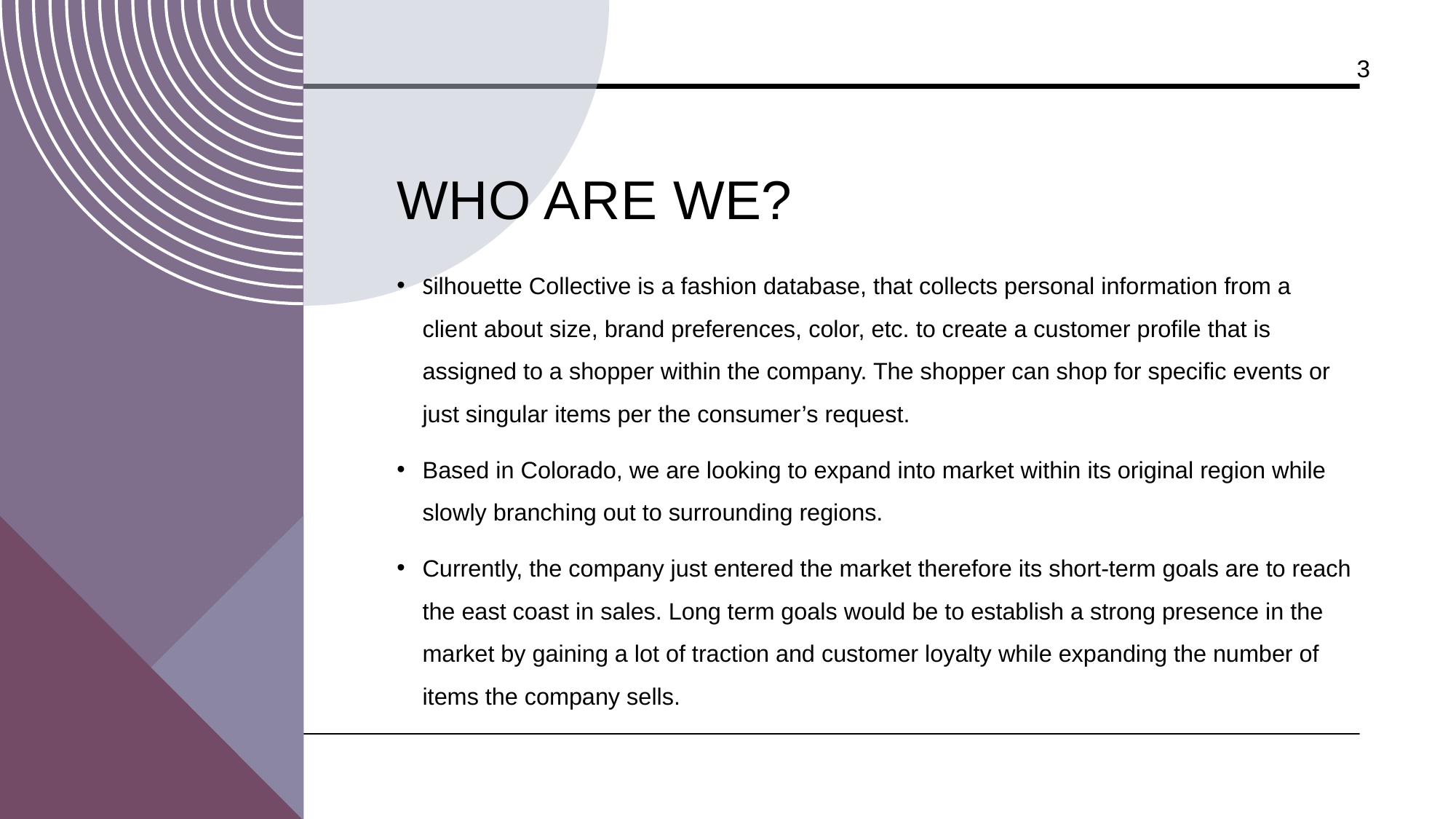

3
# Who are we?
Silhouette Collective is a fashion database, that collects personal information from a client about size, brand preferences, color, etc. to create a customer profile that is assigned to a shopper within the company. The shopper can shop for specific events or just singular items per the consumer’s request.
Based in Colorado, we are looking to expand into market within its original region while slowly branching out to surrounding regions.
Currently, the company just entered the market therefore its short-term goals are to reach the east coast in sales. Long term goals would be to establish a strong presence in the market by gaining a lot of traction and customer loyalty while expanding the number of items the company sells.